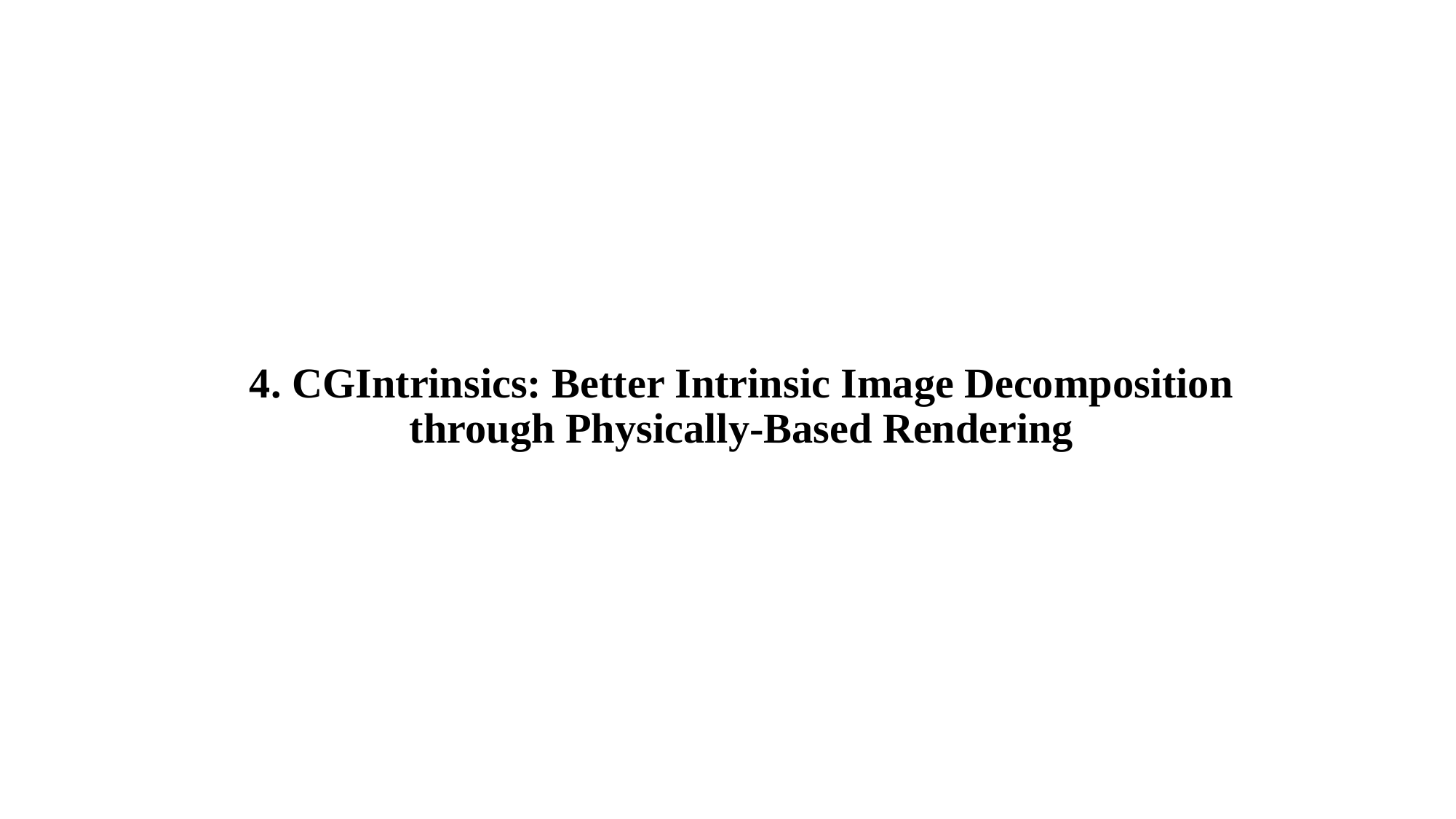

4. CGIntrinsics: Better Intrinsic Image Decomposition through Physically-Based Rendering